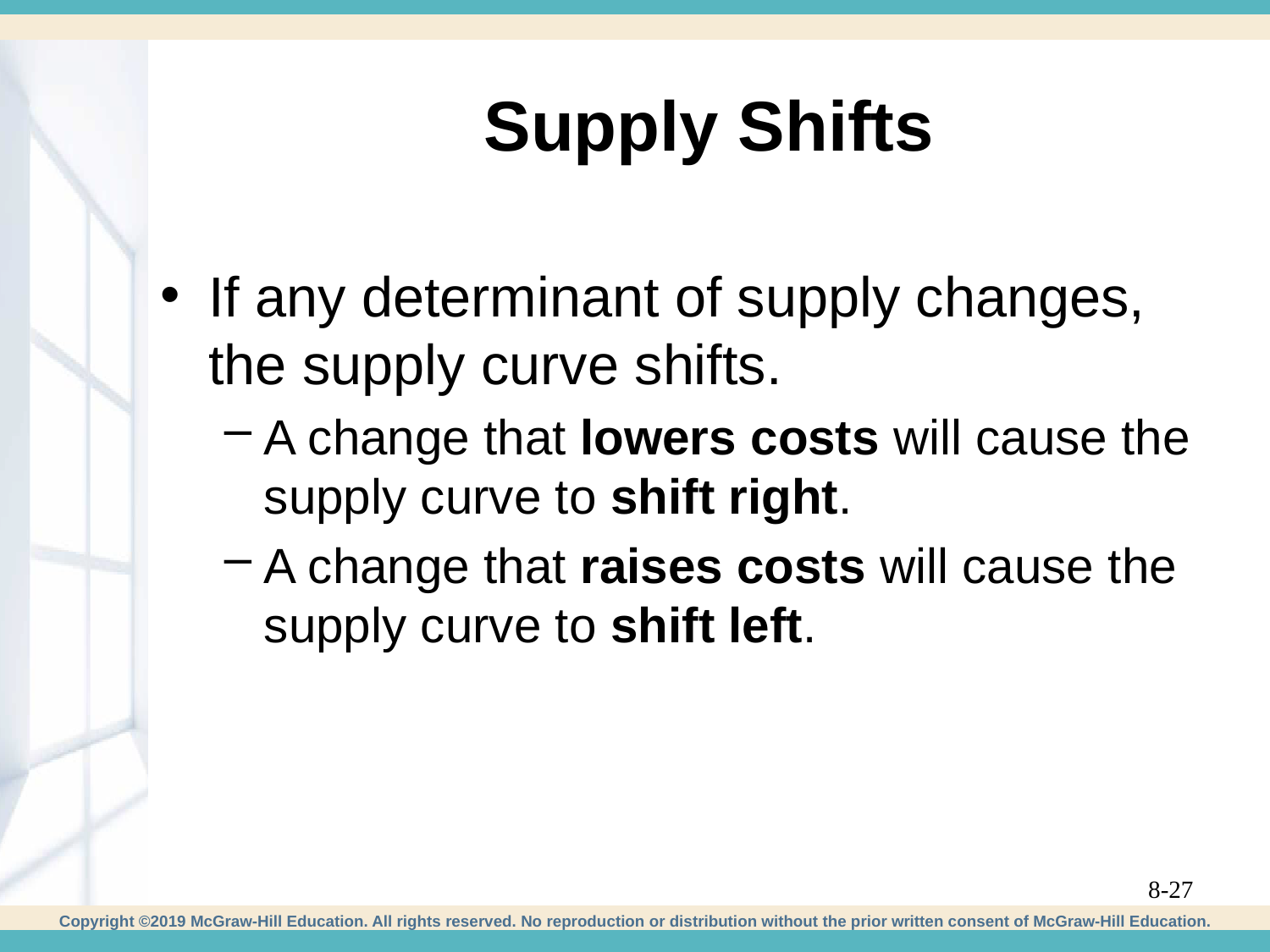

# Supply Shifts
If any determinant of supply changes, the supply curve shifts.
A change that lowers costs will cause the supply curve to shift right.
A change that raises costs will cause the supply curve to shift left.
8-27